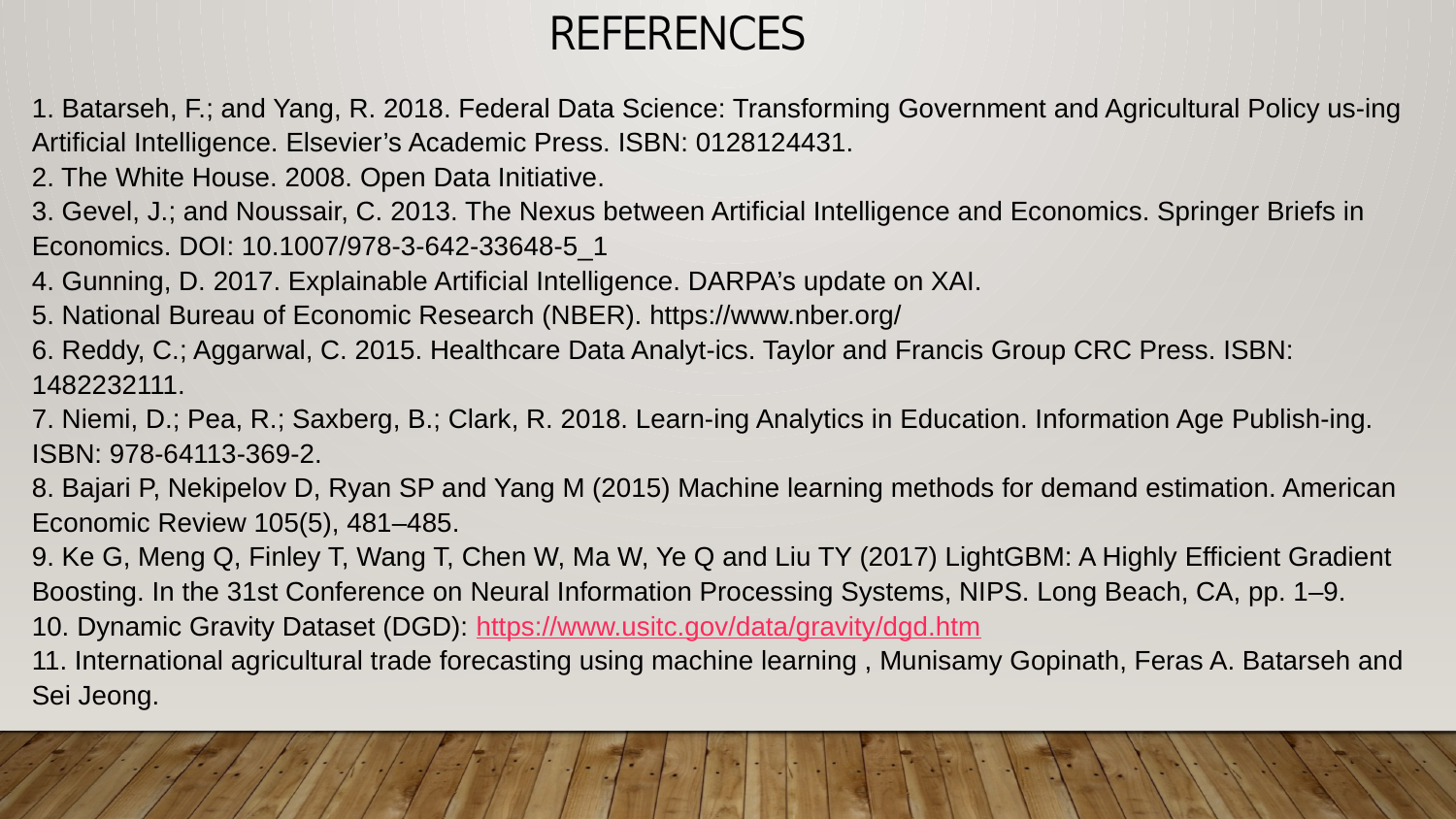

# References
1. Batarseh, F.; and Yang, R. 2018. Federal Data Science: Transforming Government and Agricultural Policy us-ing Artificial Intelligence. Elsevier’s Academic Press. ISBN: 0128124431.
2. The White House. 2008. Open Data Initiative.
3. Gevel, J.; and Noussair, C. 2013. The Nexus between Artificial Intelligence and Economics. Springer Briefs in Economics. DOI: 10.1007/978-3-642-33648-5_1
4. Gunning, D. 2017. Explainable Artificial Intelligence. DARPA’s update on XAI.
5. National Bureau of Economic Research (NBER). https://www.nber.org/
6. Reddy, C.; Aggarwal, C. 2015. Healthcare Data Analyt-ics. Taylor and Francis Group CRC Press. ISBN: 1482232111.
7. Niemi, D.; Pea, R.; Saxberg, B.; Clark, R. 2018. Learn-ing Analytics in Education. Information Age Publish-ing. ISBN: 978-64113-369-2.
8. Bajari P, Nekipelov D, Ryan SP and Yang M (2015) Machine learning methods for demand estimation. American Economic Review 105(5), 481–485.
9. Ke G, Meng Q, Finley T, Wang T, Chen W, Ma W, Ye Q and Liu TY (2017) LightGBM: A Highly Efficient Gradient Boosting. In the 31st Conference on Neural Information Processing Systems, NIPS. Long Beach, CA, pp. 1–9.
10. Dynamic Gravity Dataset (DGD): https://www.usitc.gov/data/gravity/dgd.htm
11. International agricultural trade forecasting using machine learning , Munisamy Gopinath, Feras A. Batarseh and Sei Jeong.